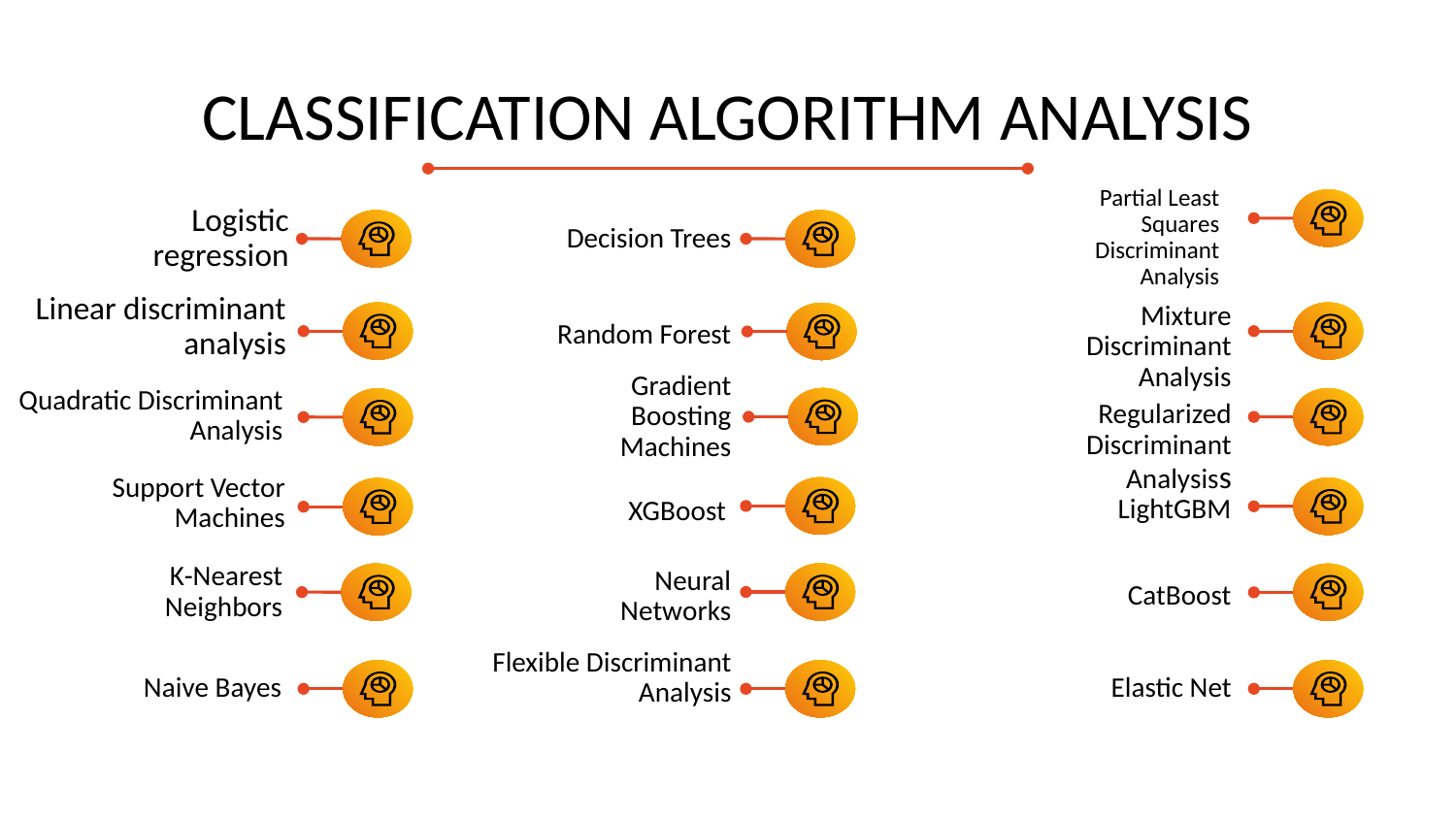

# CLASSIFICATION ALGORITHM ANALYSIS

Partial Least Squares Discriminant Analysis
Logistic regression

Decision Trees

Linear discriminant analysis

Mixture Discriminant Analysis
Random Forest
Quadratic Discriminant Analysis

Gradient Boosting Machines
Regularized Discriminant Analysiss

Support Vector Machines

LightGBM
XGBoost

K-Nearest
 Neighbors

Neural Networks
CatBoost
Flexible Discriminant Analysis
Naive Bayes
Elastic Net